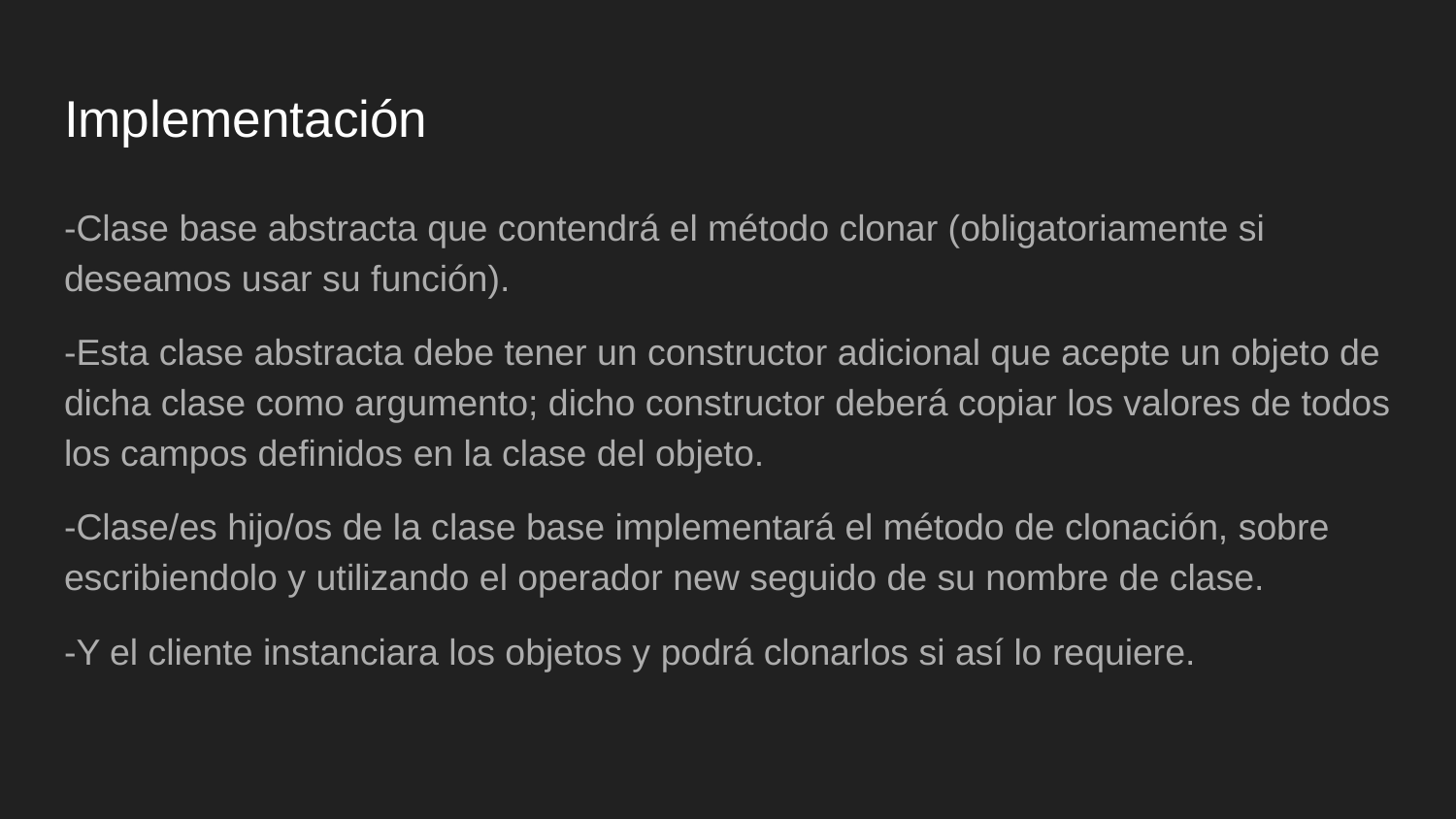

# Implementación
-Clase base abstracta que contendrá el método clonar (obligatoriamente si deseamos usar su función).
-Esta clase abstracta debe tener un constructor adicional que acepte un objeto de dicha clase como argumento; dicho constructor deberá copiar los valores de todos los campos definidos en la clase del objeto.
-Clase/es hijo/os de la clase base implementará el método de clonación, sobre escribiendolo y utilizando el operador new seguido de su nombre de clase.
-Y el cliente instanciara los objetos y podrá clonarlos si así lo requiere.